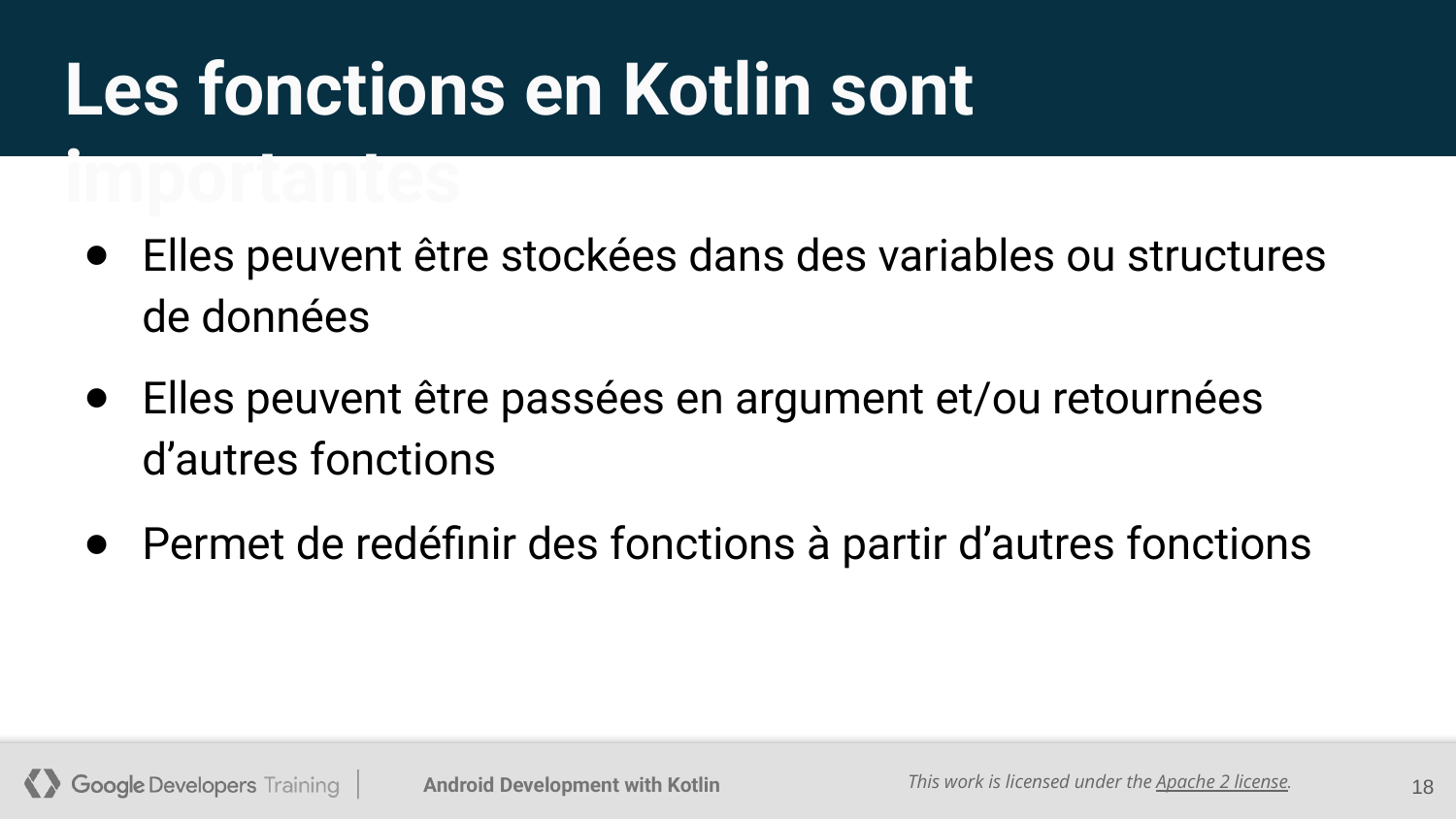

# Les fonctions en Kotlin sont importantes
Elles peuvent être stockées dans des variables ou structures de données
Elles peuvent être passées en argument et/ou retournées d’autres fonctions

Permet de redéfinir des fonctions à partir d’autres fonctions
18